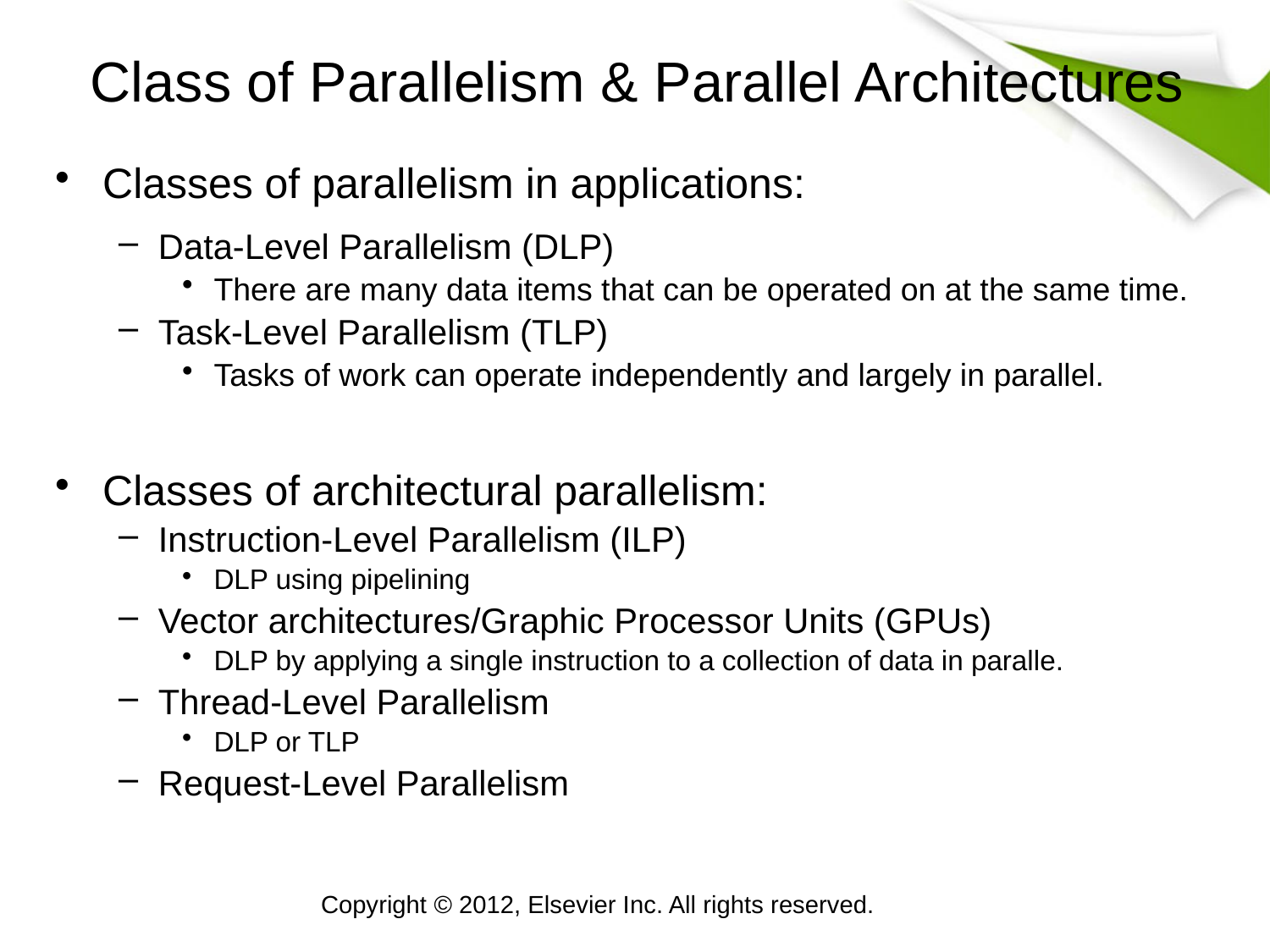

# Class of Parallelism & Parallel Architectures
Classes of parallelism in applications:
Data-Level Parallelism (DLP)
There are many data items that can be operated on at the same time.
Task-Level Parallelism (TLP)
Tasks of work can operate independently and largely in parallel.

Classes of architectural parallelism:
Instruction-Level Parallelism (ILP)
DLP using pipelining
Vector architectures/Graphic Processor Units (GPUs)
DLP by applying a single instruction to a collection of data in paralle.
Thread-Level Parallelism
DLP or TLP
Request-Level Parallelism
Copyright © 2012, Elsevier Inc. All rights reserved.